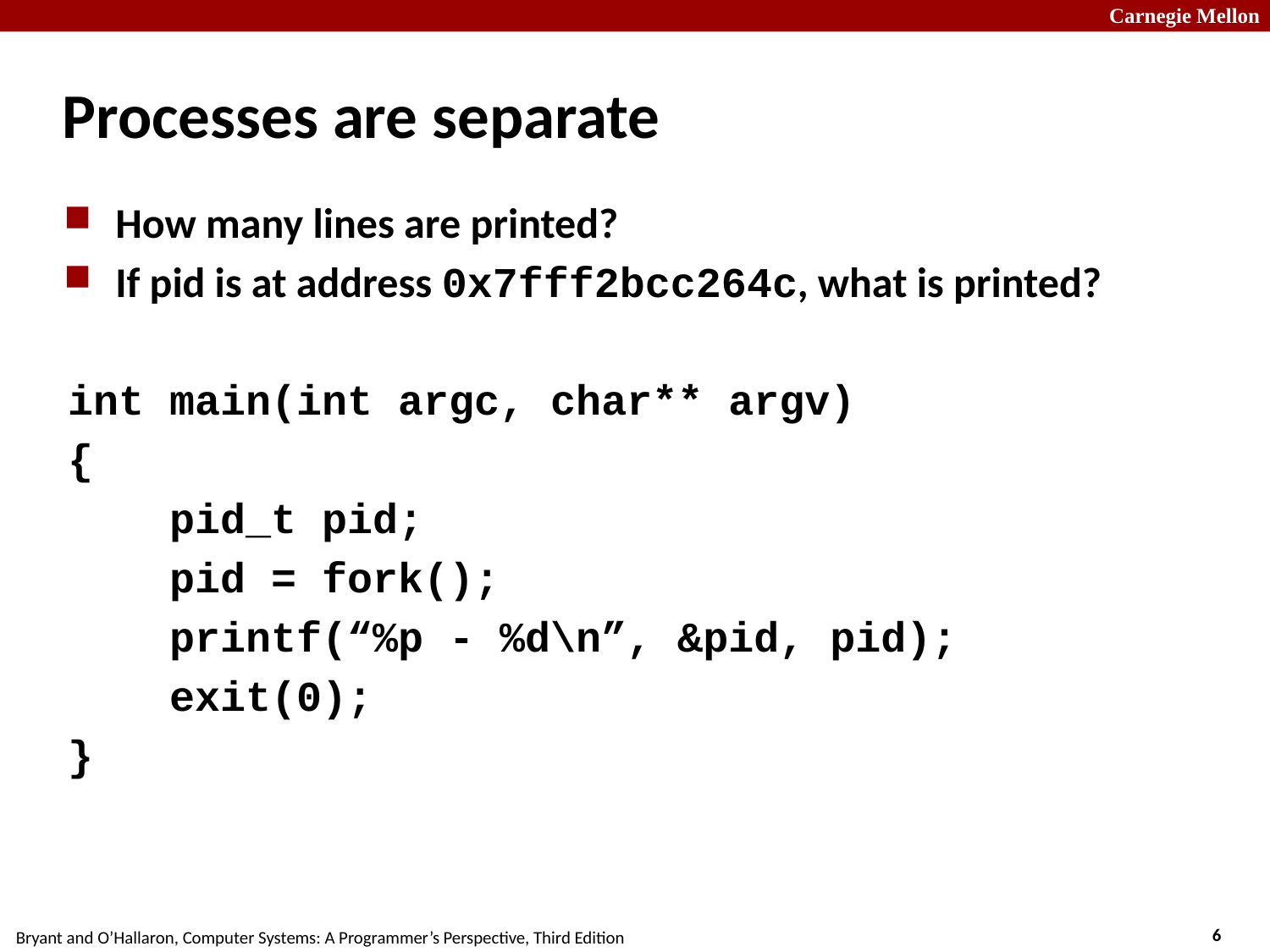

# Processes are separate
How many lines are printed?
If pid is at address 0x7fff2bcc264c, what is printed?

int main(int argc, char** argv)
{
    pid_t pid;
    pid = fork();
    printf(“%p - %d\n”, &pid, pid);
    exit(0);
}